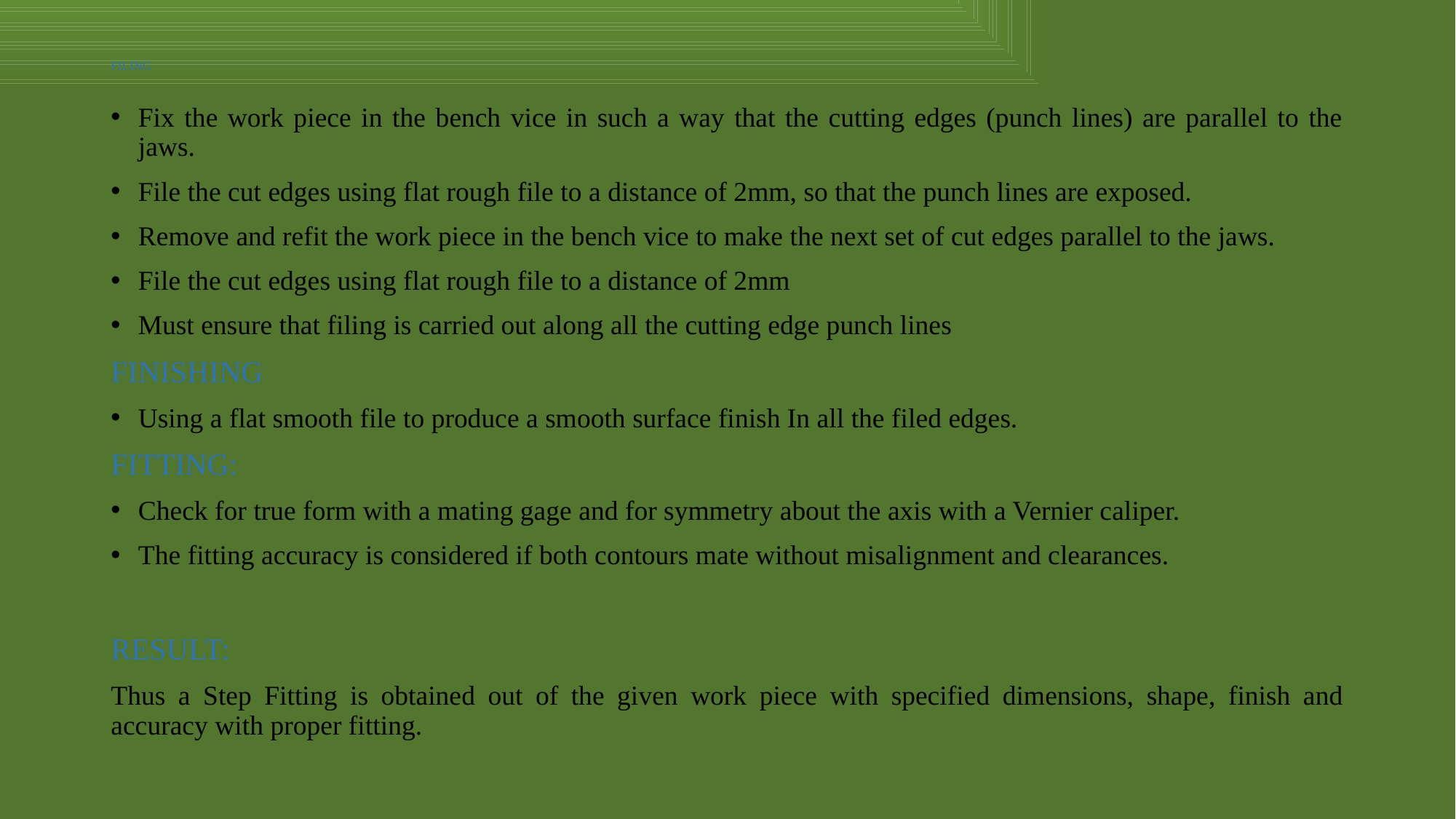

# FILING
Fix the work piece in the bench vice in such a way that the cutting edges (punch lines) are parallel to the jaws.
File the cut edges using flat rough file to a distance of 2mm, so that the punch lines are exposed.
Remove and refit the work piece in the bench vice to make the next set of cut edges parallel to the jaws.
File the cut edges using flat rough file to a distance of 2mm
Must ensure that filing is carried out along all the cutting edge punch lines
FINISHING
Using a flat smooth file to produce a smooth surface finish In all the filed edges.
FITTING:
Check for true form with a mating gage and for symmetry about the axis with a Vernier caliper.
The fitting accuracy is considered if both contours mate without misalignment and clearances.

RESULT:
Thus a Step Fitting is obtained out of the given work piece with specified dimensions, shape, finish and accuracy with proper fitting.